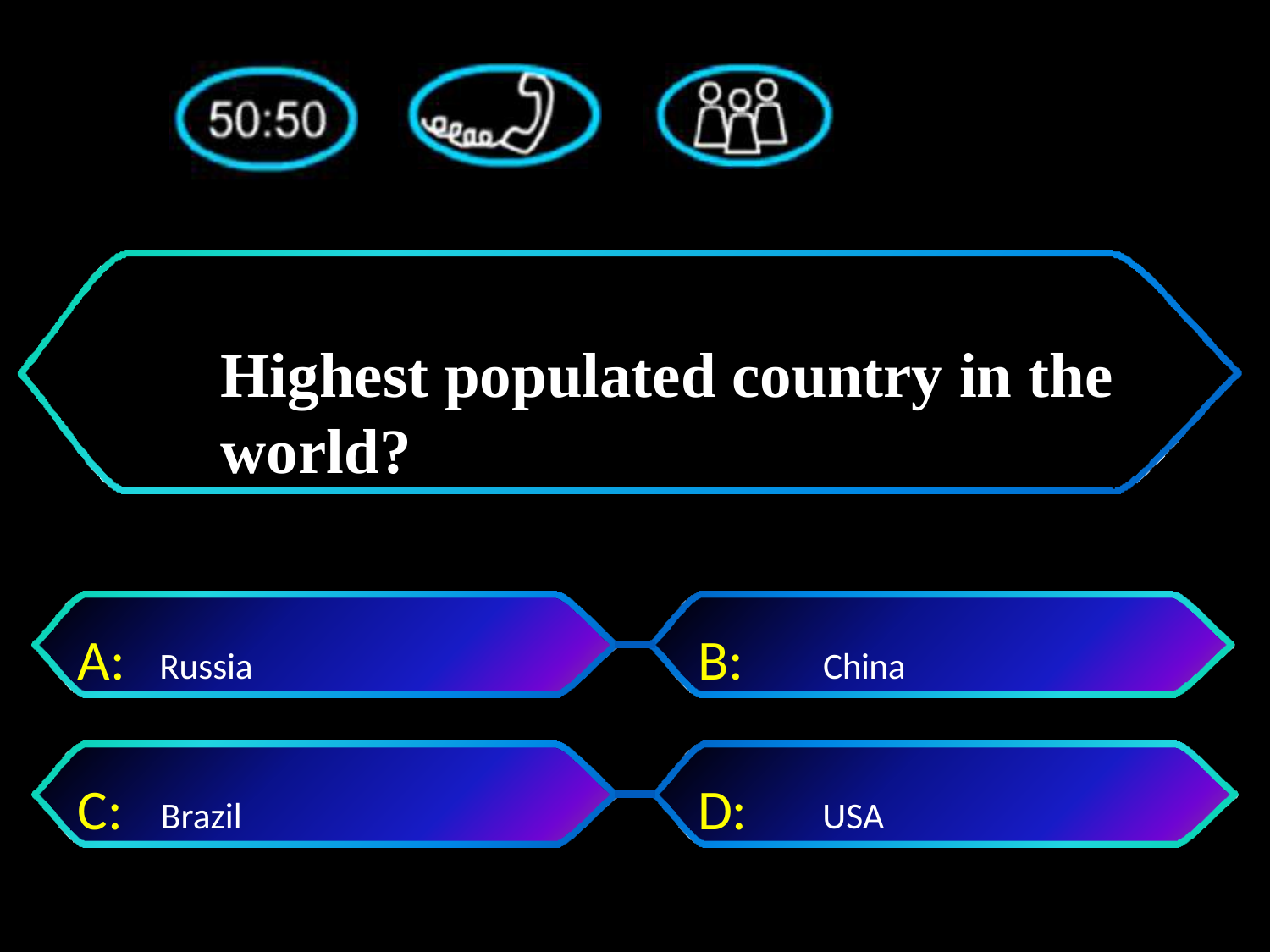

# Highest populated country in the world?

A:	Russia
B:	China

C:   Brazil
D:	  USA